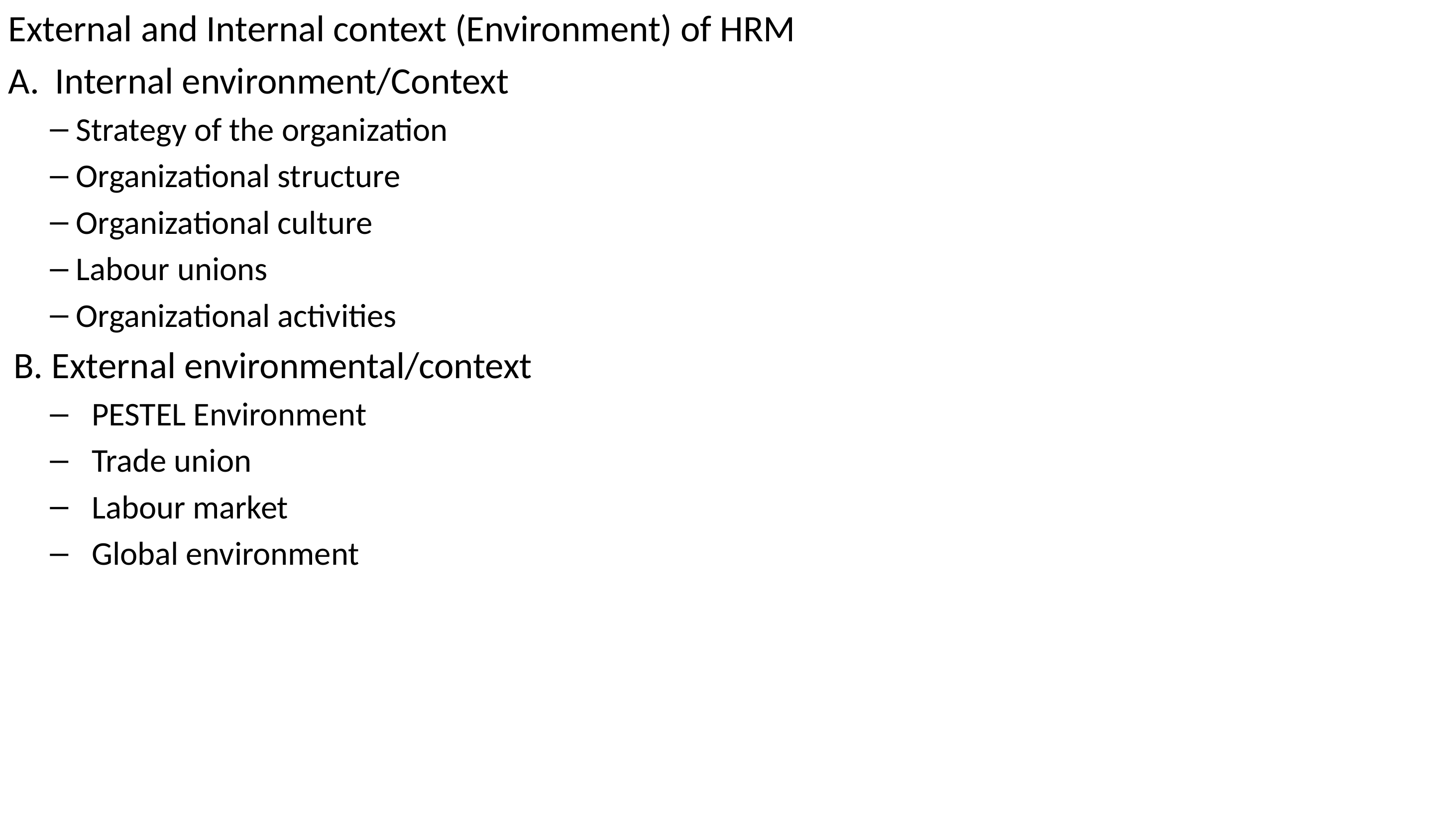

External and Internal context (Environment) of HRM
Internal environment/Context
Strategy of the organization
Organizational structure
Organizational culture
Labour unions
Organizational activities
B. External environmental/context
PESTEL Environment
Trade union
Labour market
Global environment